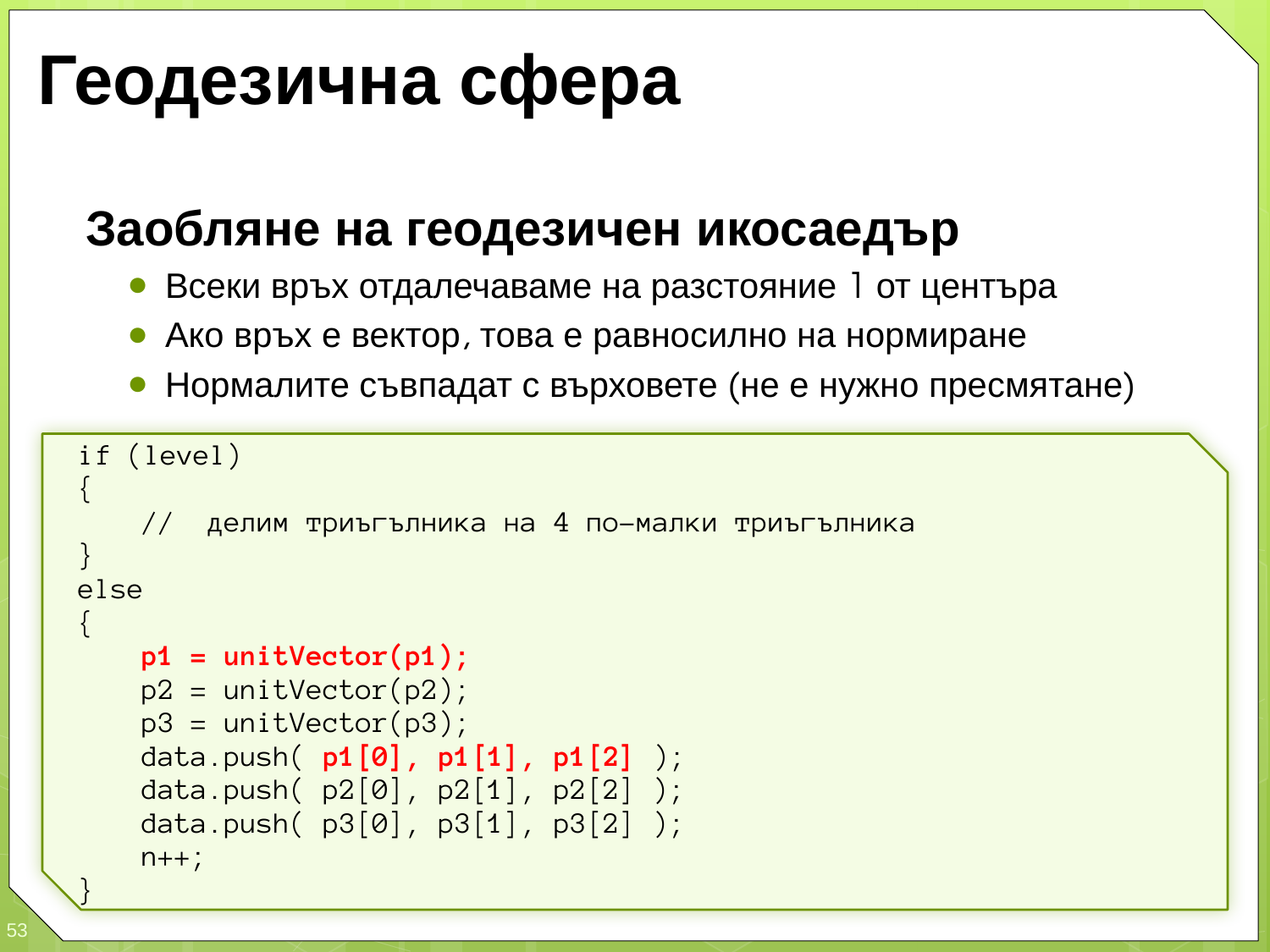

# Геодезична сфера
Заобляне на геодезичен икосаедър
Всеки връх отдалечаваме на разстояние 1 от центъра
Ако връх е вектор, това е равносилно на нормиране
Нормалите съвпадат с върховете (не е нужно пресмятане)
if (level)
{
	//  делим триъгълника на 4 по-малки триъгълника
}
else
{
	p1 = unitVector(p1);
	p2 = unitVector(p2);
	p3 = unitVector(p3);
	data.push( p1[0], p1[1], p1[2] );
	data.push( p2[0], p2[1], p2[2] );
	data.push( p3[0], p3[1], p3[2] );
	n++;
}